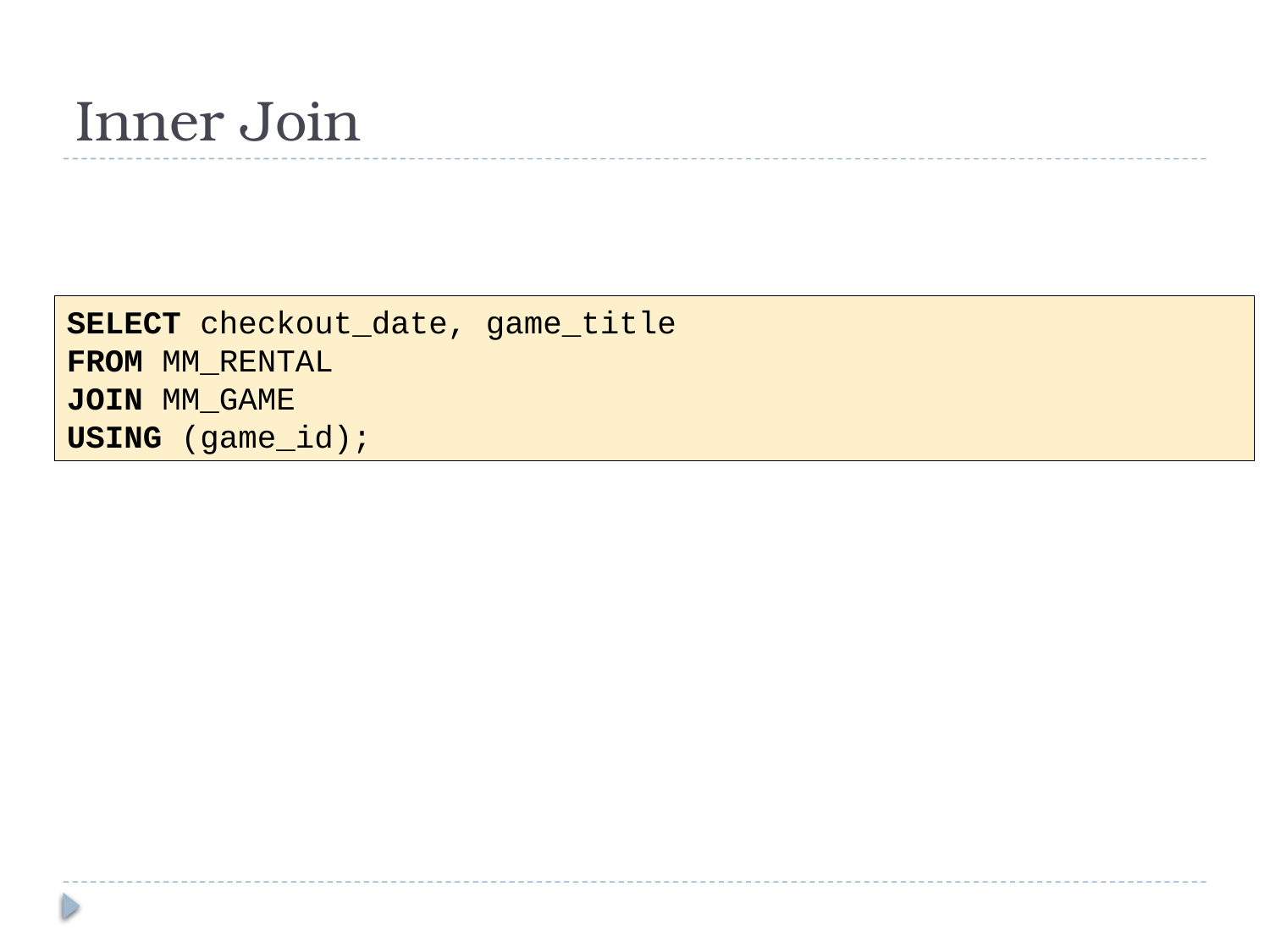

# Inner Join
SELECT checkout_date, game_title
FROM MM_RENTAL
JOIN MM_GAME
USING (game_id);